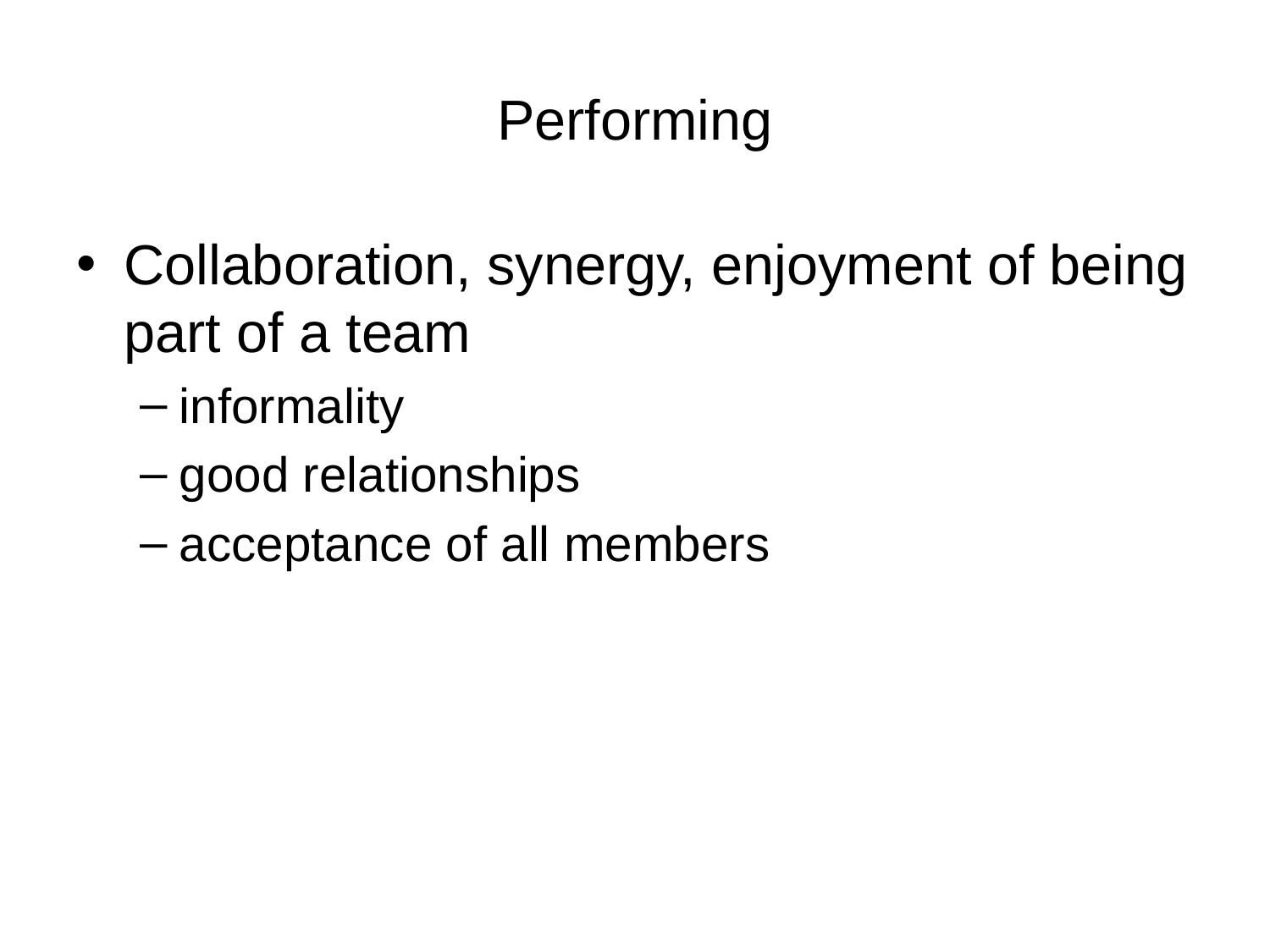

# Performing
Collaboration, synergy, enjoyment of being part of a team
informality
good relationships
acceptance of all members